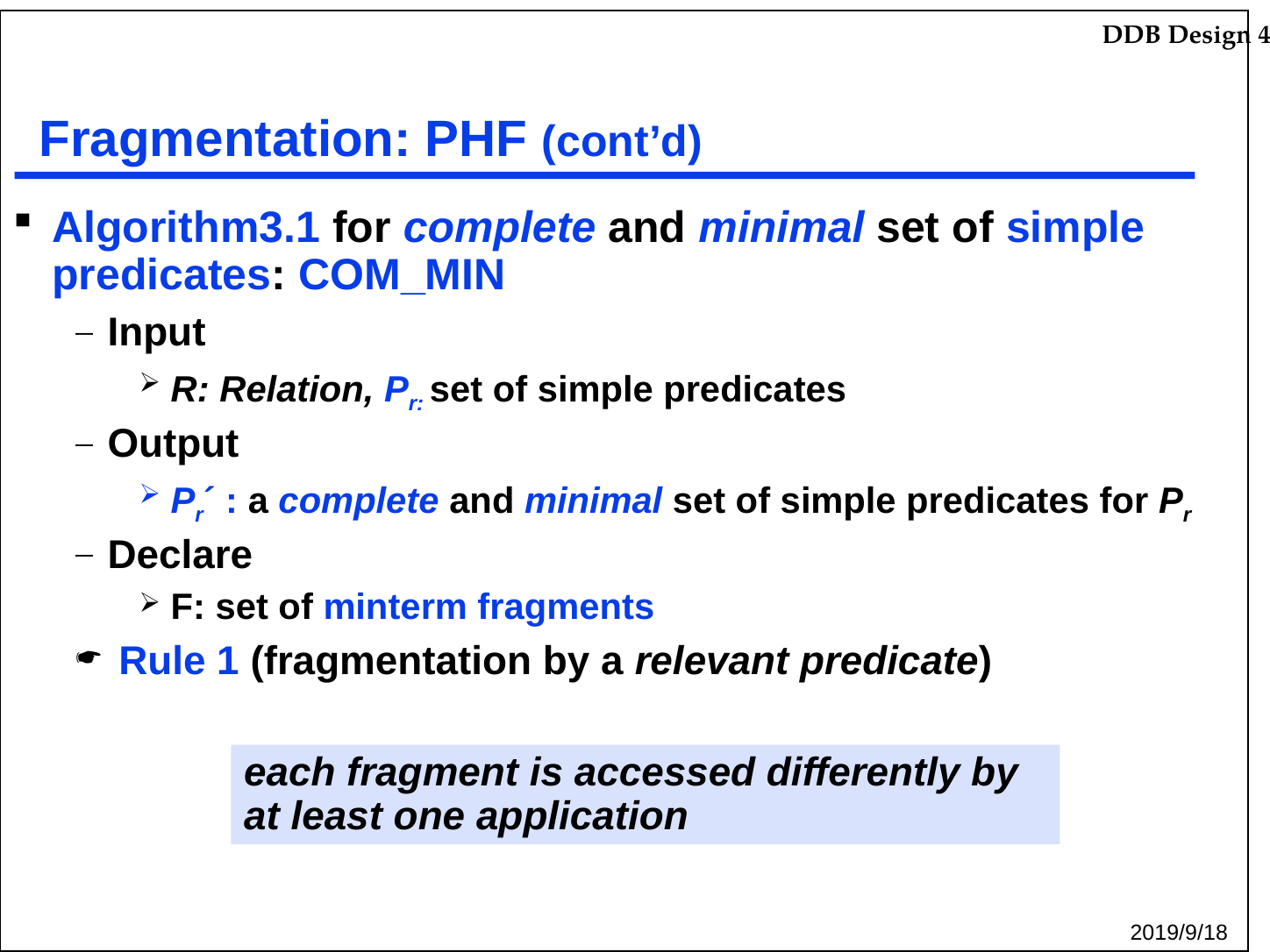

# Fragmentation: PHF (cont’d)
Algorithm3.1 for complete and minimal set of simple predicates: COM_MIN
Input
R: Relation, Pr: set of simple predicates
Output
Pr´ : a complete and minimal set of simple predicates for Pr
Declare
F: set of minterm fragments
 Rule 1 (fragmentation by a relevant predicate)
each fragment is accessed differently by at least one application